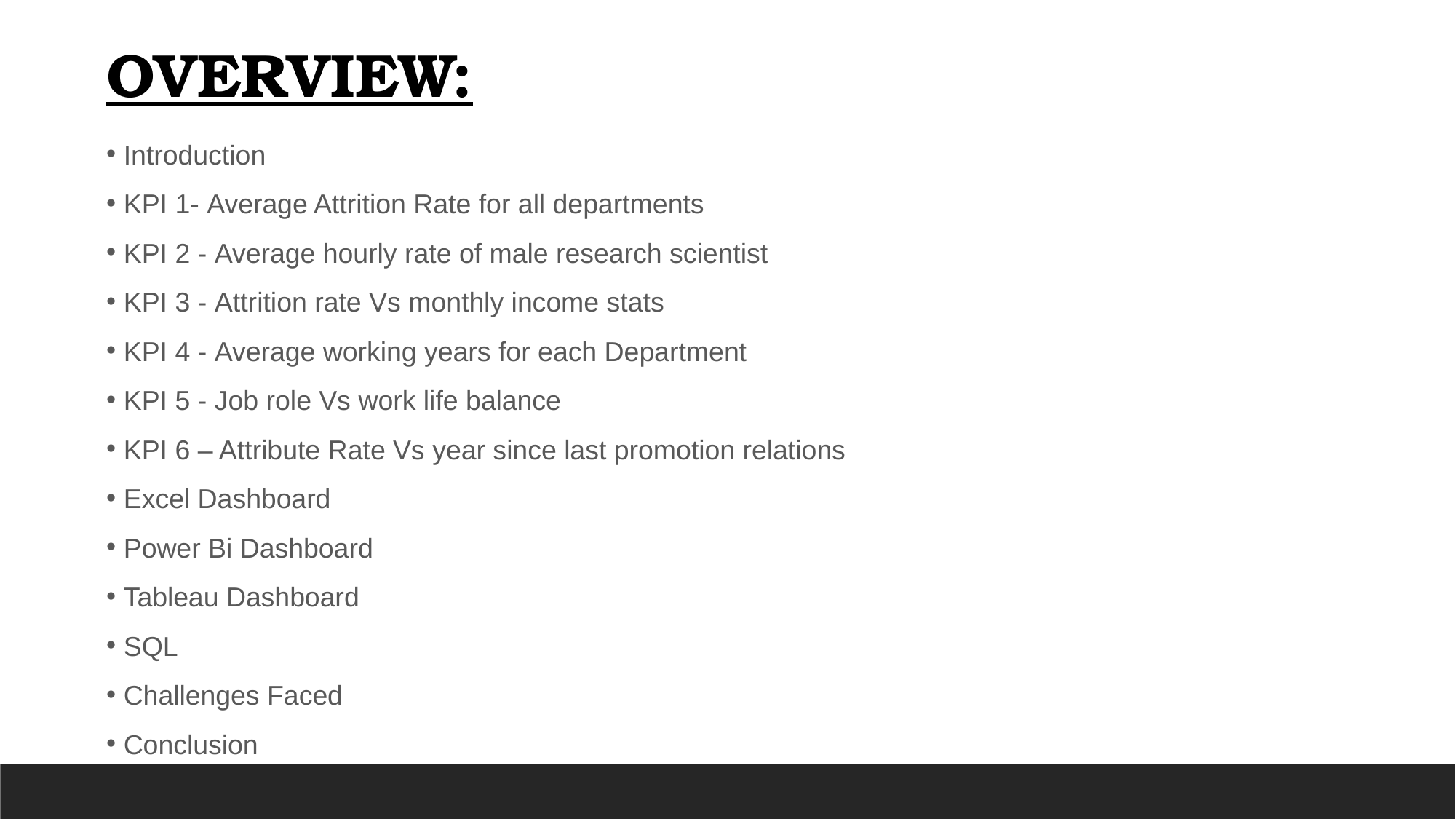

OVERVIEW:
 Introduction
 KPI 1- Average Attrition Rate for all departments
 KPI 2 - Average hourly rate of male research scientist
 KPI 3 - Attrition rate Vs monthly income stats
 KPI 4 - Average working years for each Department
 KPI 5 - Job role Vs work life balance
 KPI 6 – Attribute Rate Vs year since last promotion relations
 Excel Dashboard
 Power Bi Dashboard
 Tableau Dashboard
 SQL
 Challenges Faced
 Conclusion